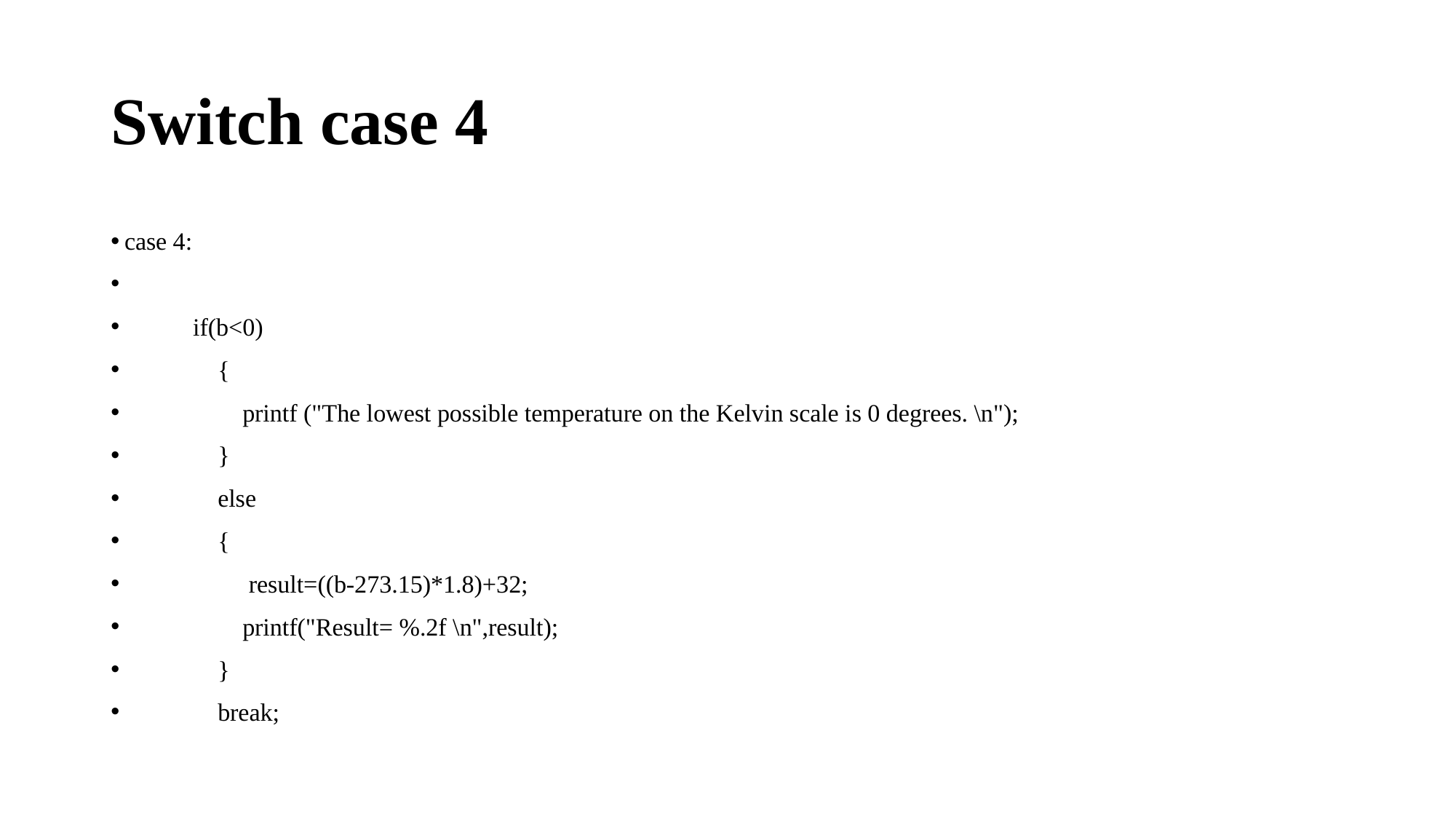

# Switch case 4
 case 4:

            if(b<0)
                {
                    printf ("The lowest possible temperature on the Kelvin scale is 0 degrees. \n");
                }
                else
                {
                     result=((b-273.15)*1.8)+32;
                    printf("Result= %.2f \n",result);
                }
                break;